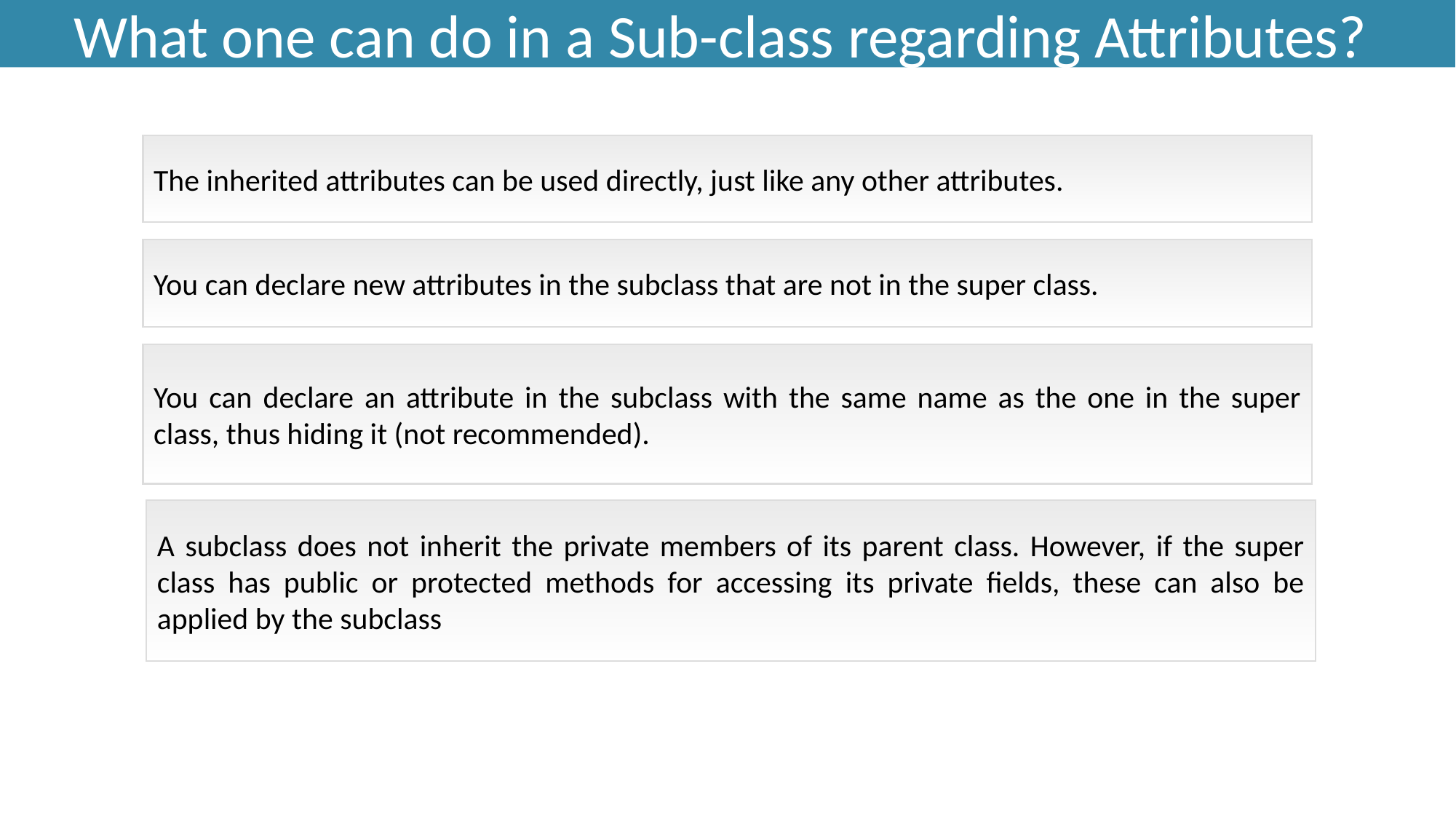

What one can do in a Sub-class regarding Attributes?

The inherited attributes can be used directly, just like any other attributes.
You can declare new attributes in the subclass that are not in the super class.
You can declare an attribute in the subclass with the same name as the one in the super class, thus hiding it (not recommended).
A subclass does not inherit the private members of its parent class. However, if the super class has public or protected methods for accessing its private fields, these can also be applied by the subclass